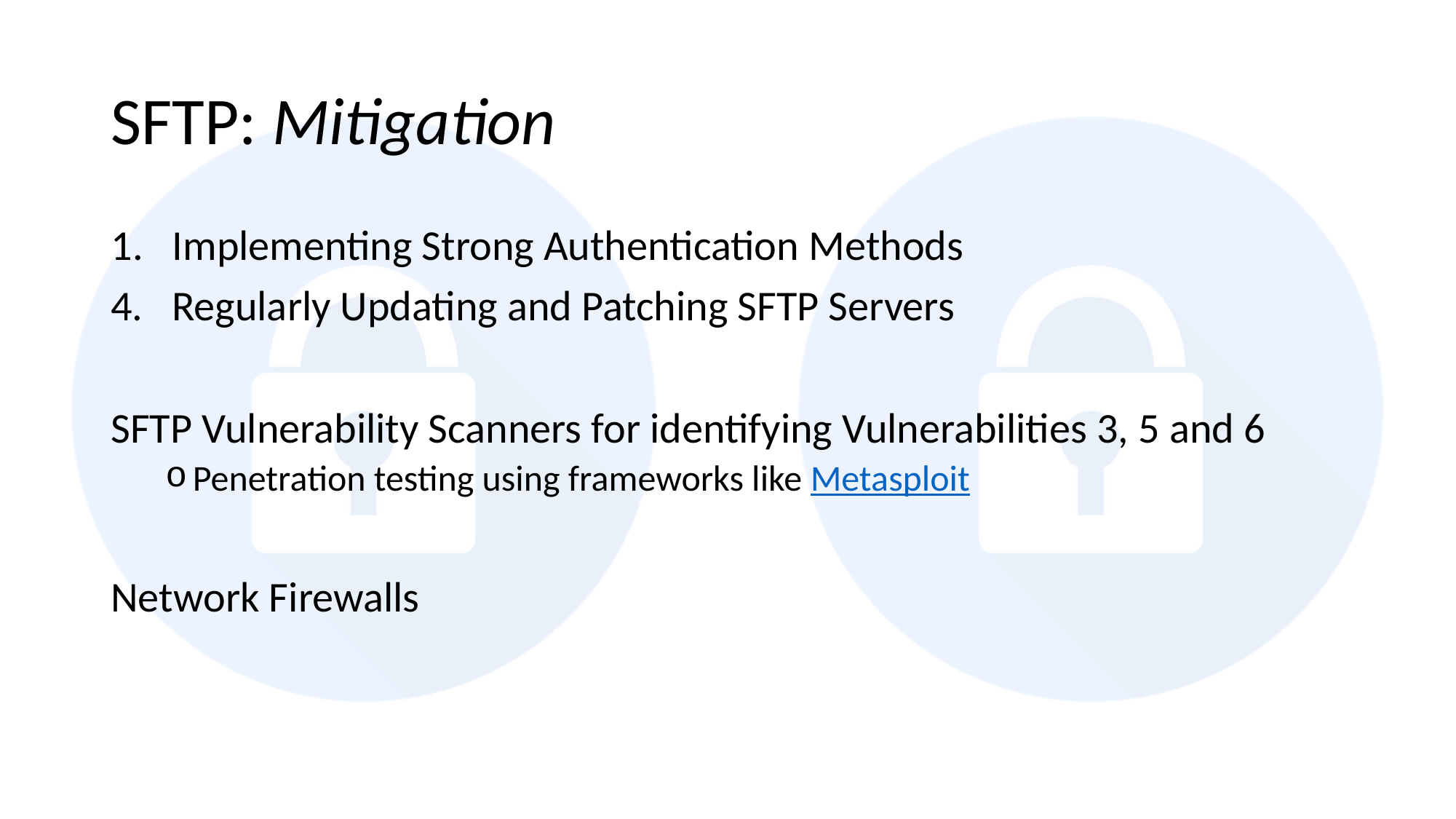

# SFTP: Mitigation
Implementing Strong Authentication Methods
4.   Regularly Updating and Patching SFTP Servers

SFTP Vulnerability Scanners for identifying Vulnerabilities 3, 5 and 6
Penetration testing using frameworks like Metasploit

Network Firewalls